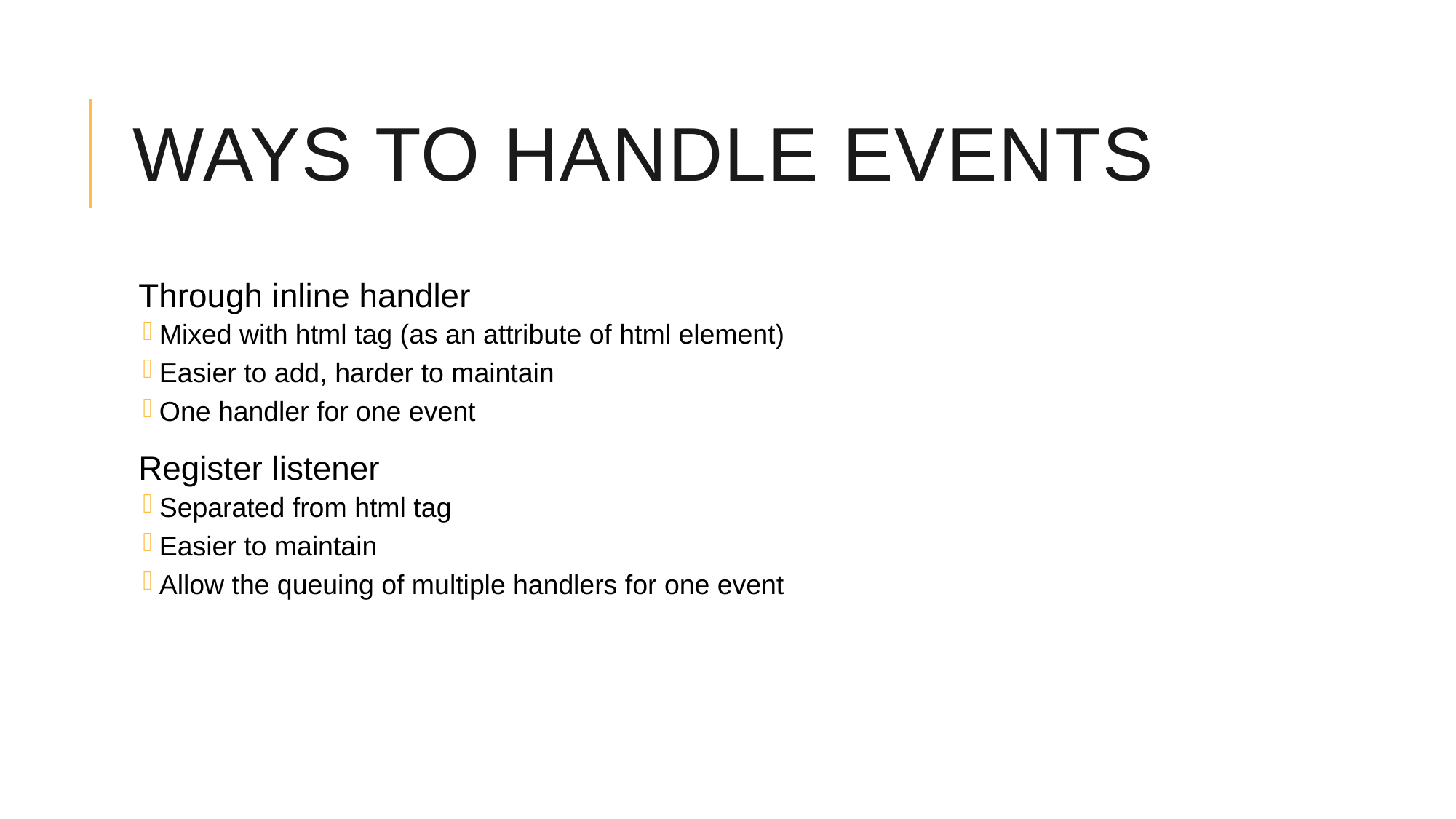

# Ways to handle events
Through inline handler
Mixed with html tag (as an attribute of html element)
Easier to add, harder to maintain
One handler for one event
Register listener
Separated from html tag
Easier to maintain
Allow the queuing of multiple handlers for one event